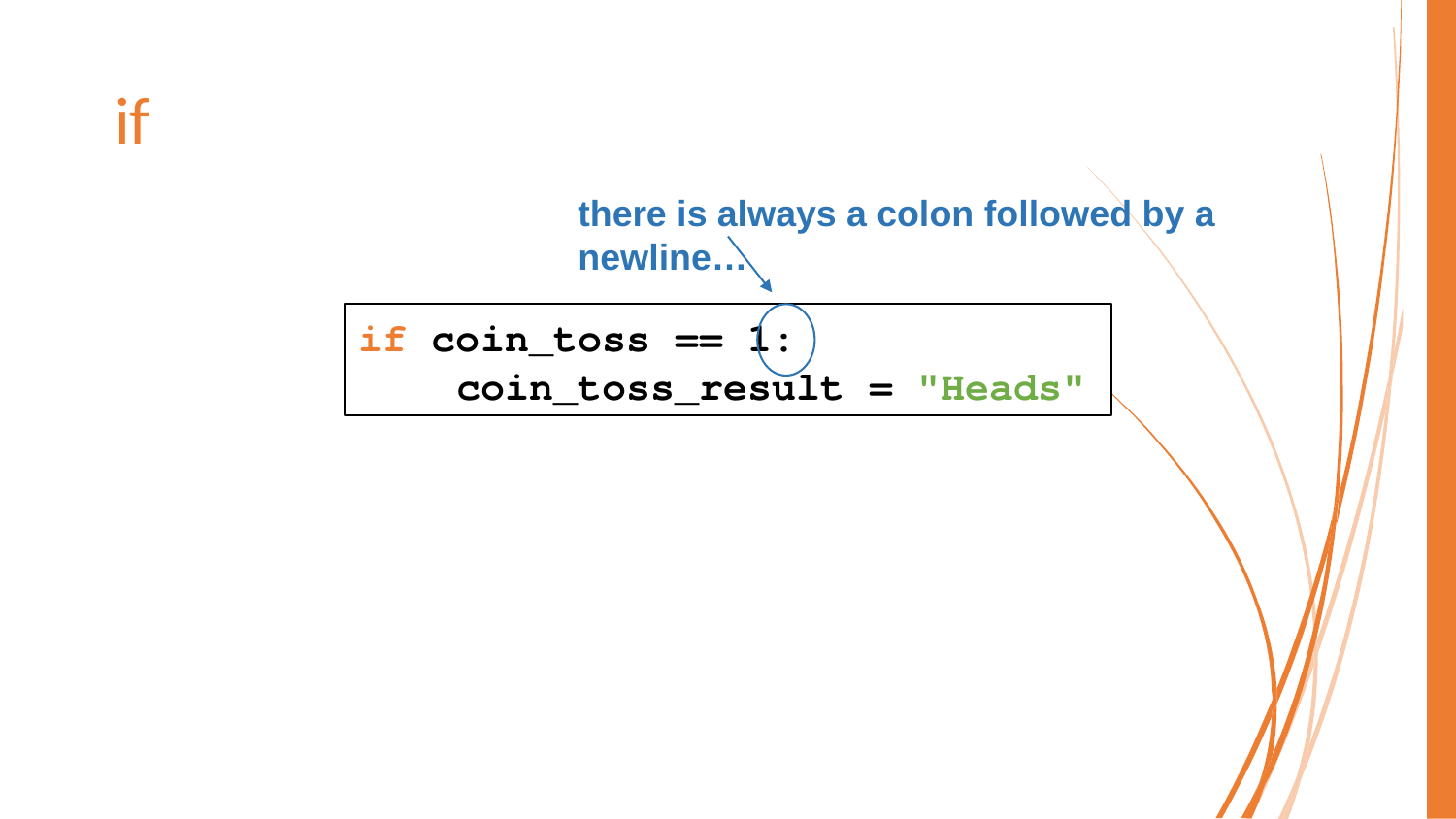

# if
there is always a colon followed by a newline…
if coin_toss == 1:
    coin_toss_result = "Heads"